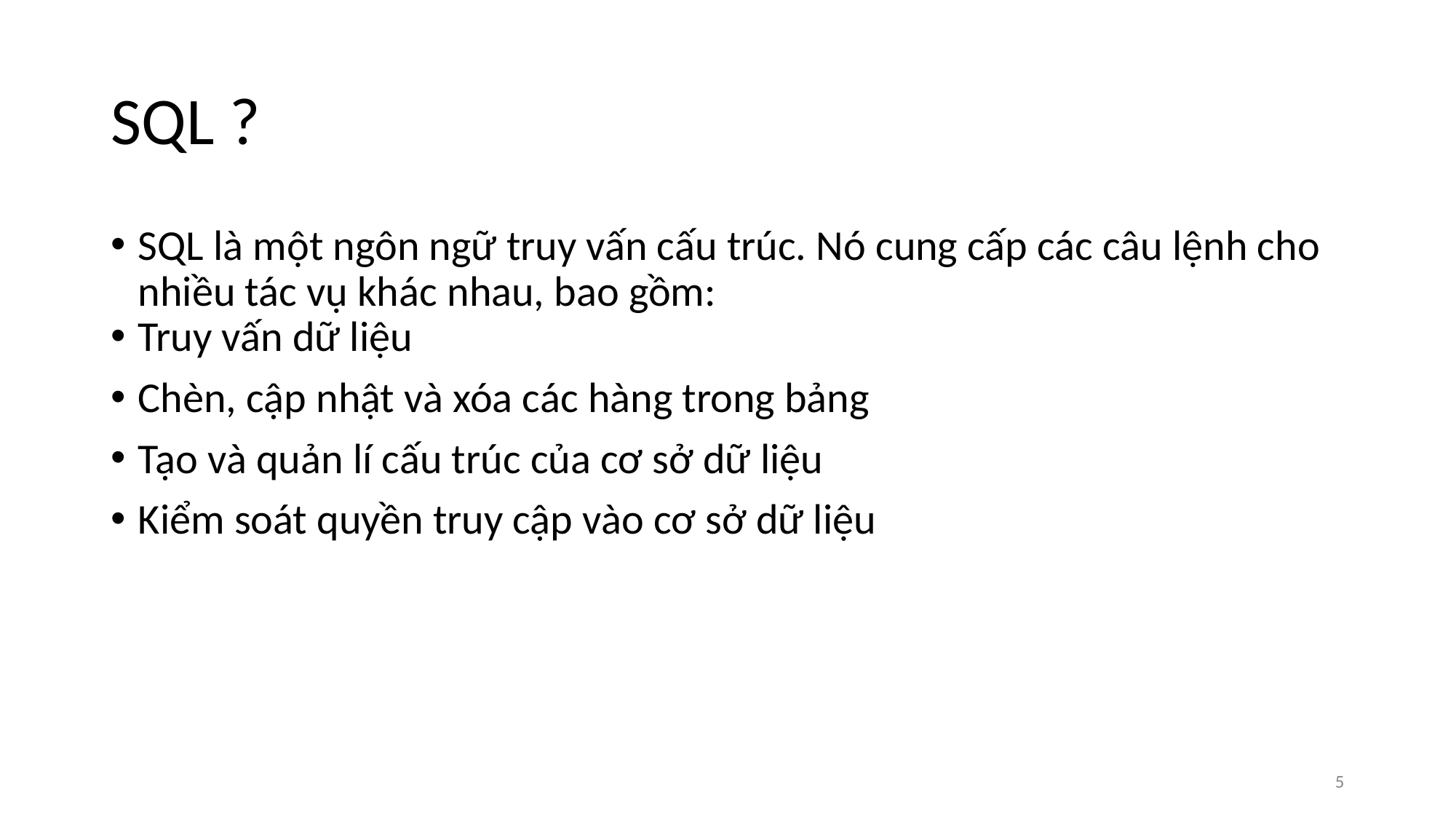

# SQL ?
SQL là một ngôn ngữ truy vấn cấu trúc. Nó cung cấp các câu lệnh cho nhiều tác vụ khác nhau, bao gồm:
Truy vấn dữ liệu
Chèn, cập nhật và xóa các hàng trong bảng
Tạo và quản lí cấu trúc của cơ sở dữ liệu
Kiểm soát quyền truy cập vào cơ sở dữ liệu
5